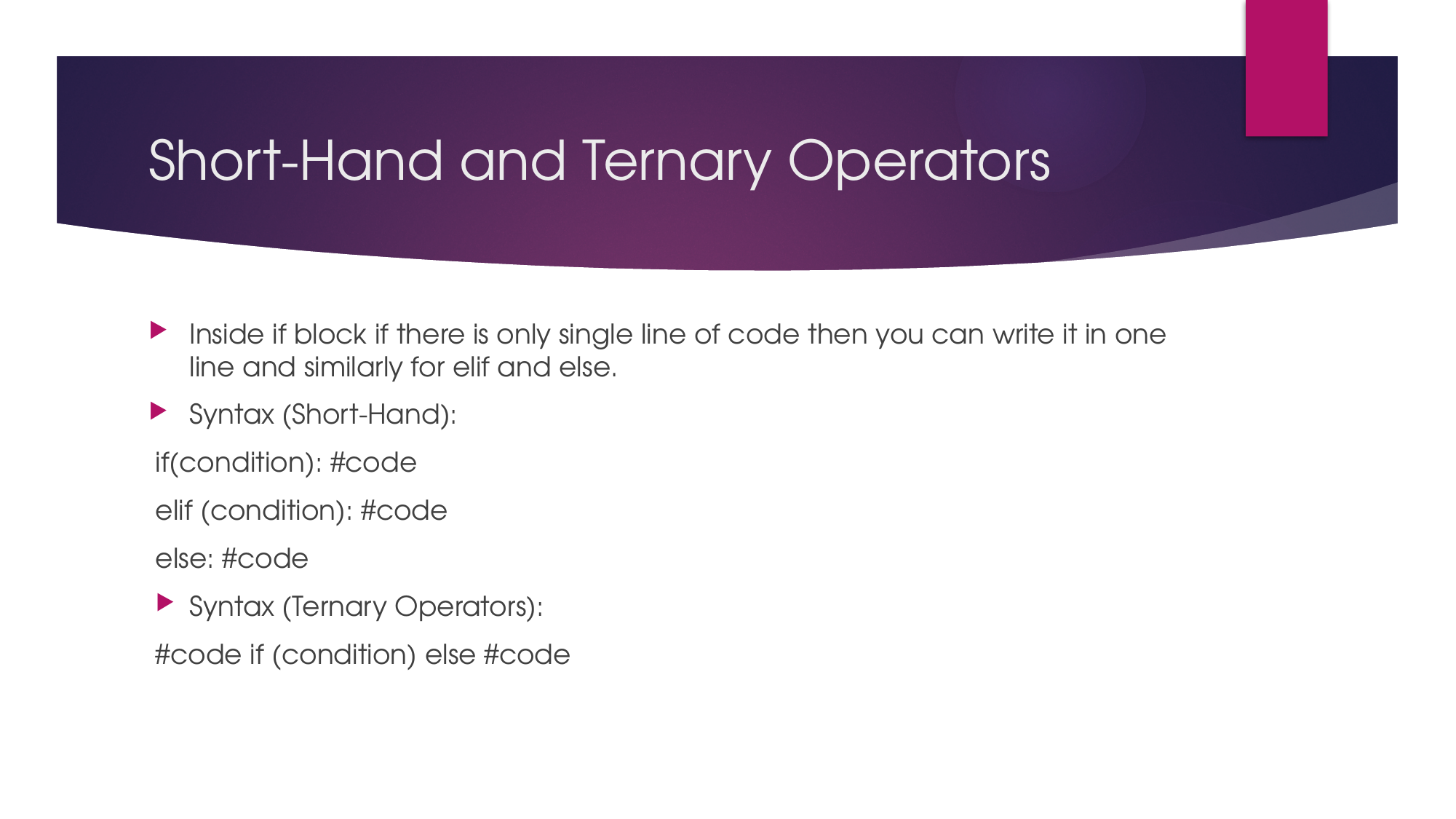

# Short-Hand and Ternary Operators
Inside if block if there is only single line of code then you can write it in one line and similarly for elif and else.
Syntax (Short-Hand):
if(condition): #code
elif (condition): #code
else: #code
Syntax (Ternary Operators):
#code if (condition) else #code